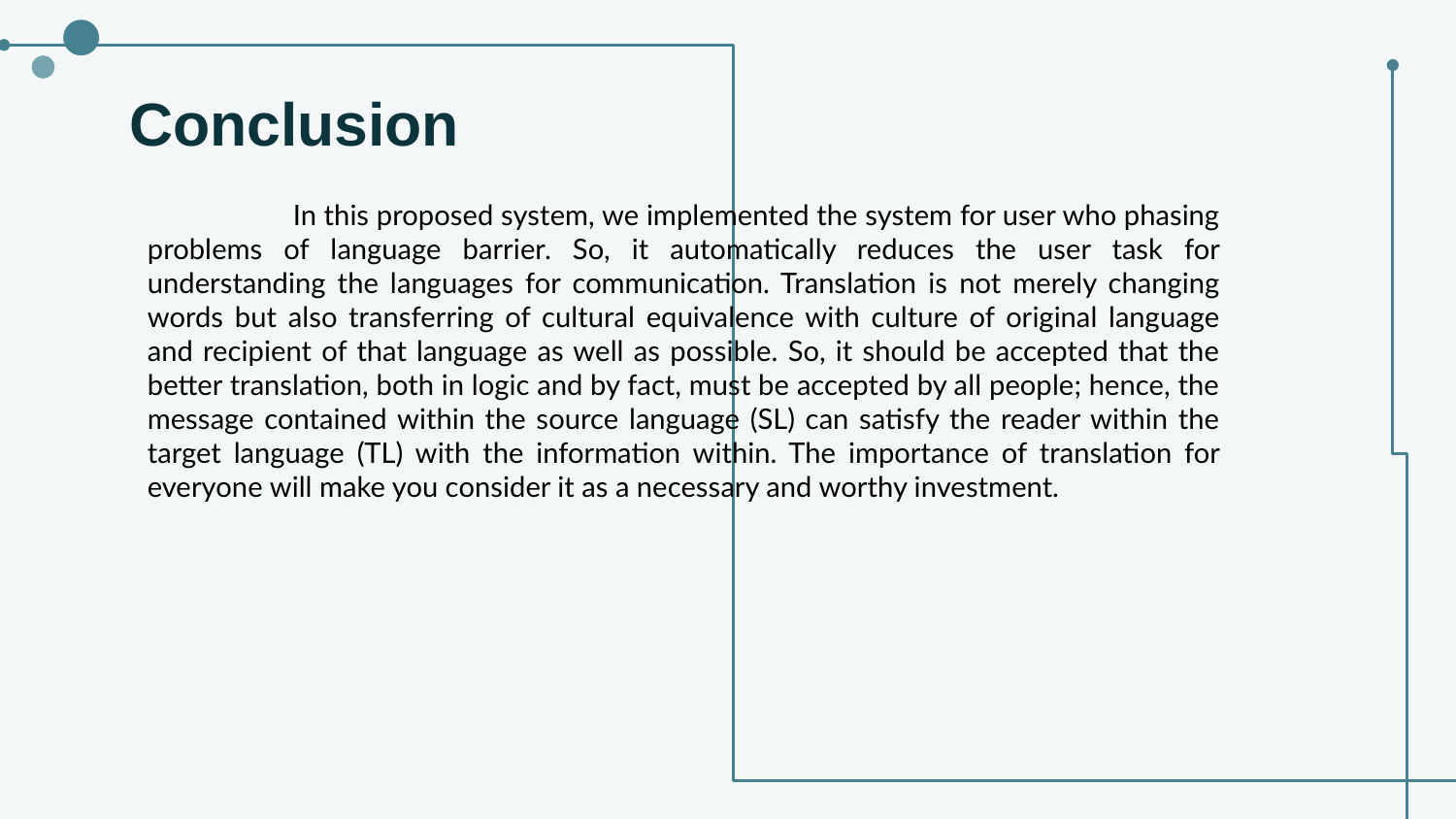

# Conclusion
	In this proposed system, we implemented the system for user who phasing problems of language barrier. So, it automatically reduces the user task for understanding the languages for communication. Translation is not merely changing words but also transferring of cultural equivalence with culture of original language and recipient of that language as well as possible. So, it should be accepted that the better translation, both in logic and by fact, must be accepted by all people; hence, the message contained within the source language (SL) can satisfy the reader within the target language (TL) with the information within. The importance of translation for everyone will make you consider it as a necessary and worthy investment.